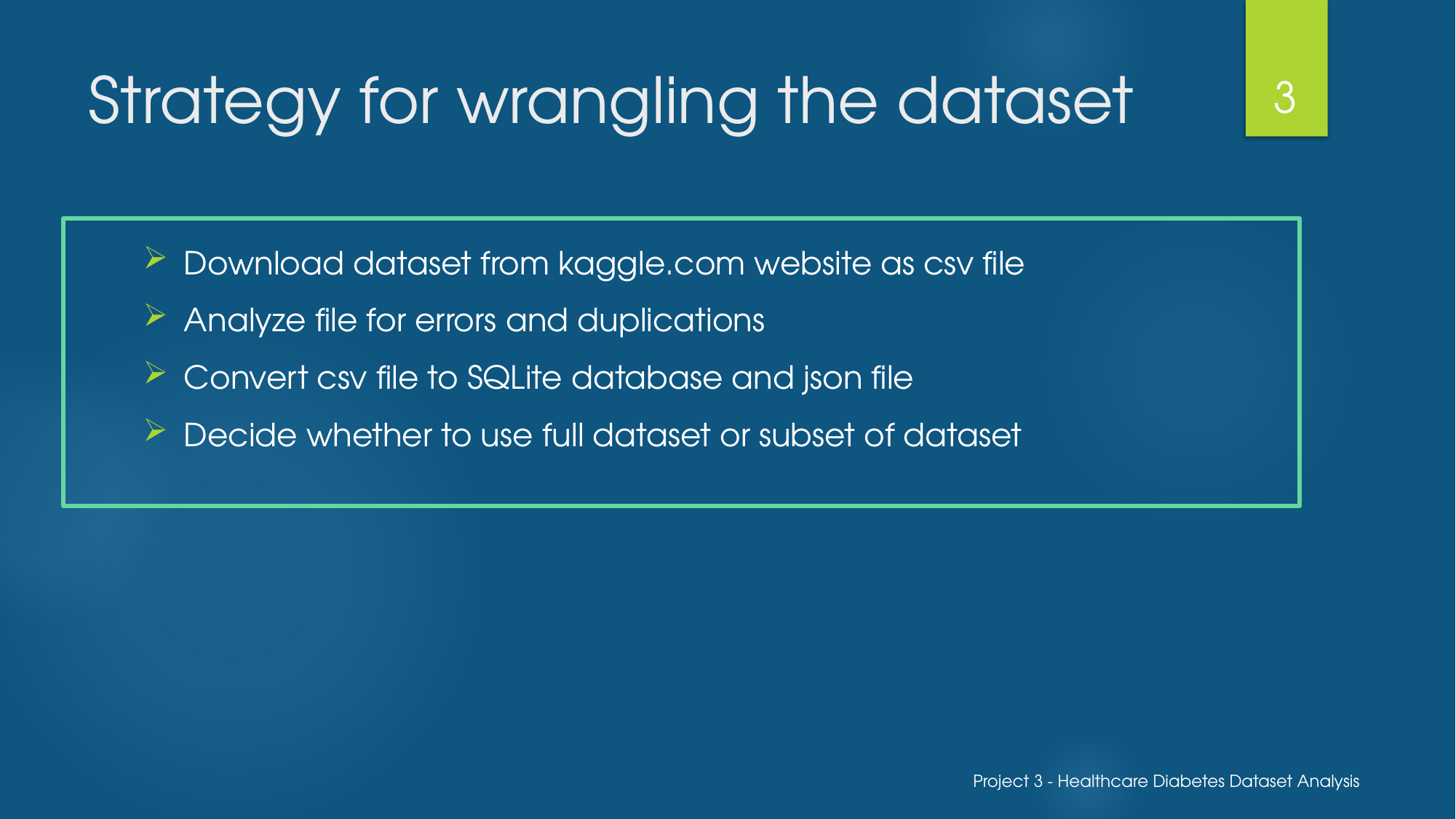

3
# Strategy for wrangling the dataset
Download dataset from kaggle.com website as csv file
Analyze file for errors and duplications
Convert csv file to SQLite database and json file
Decide whether to use full dataset or subset of dataset

Project 3 - Healthcare Diabetes Dataset Analysis